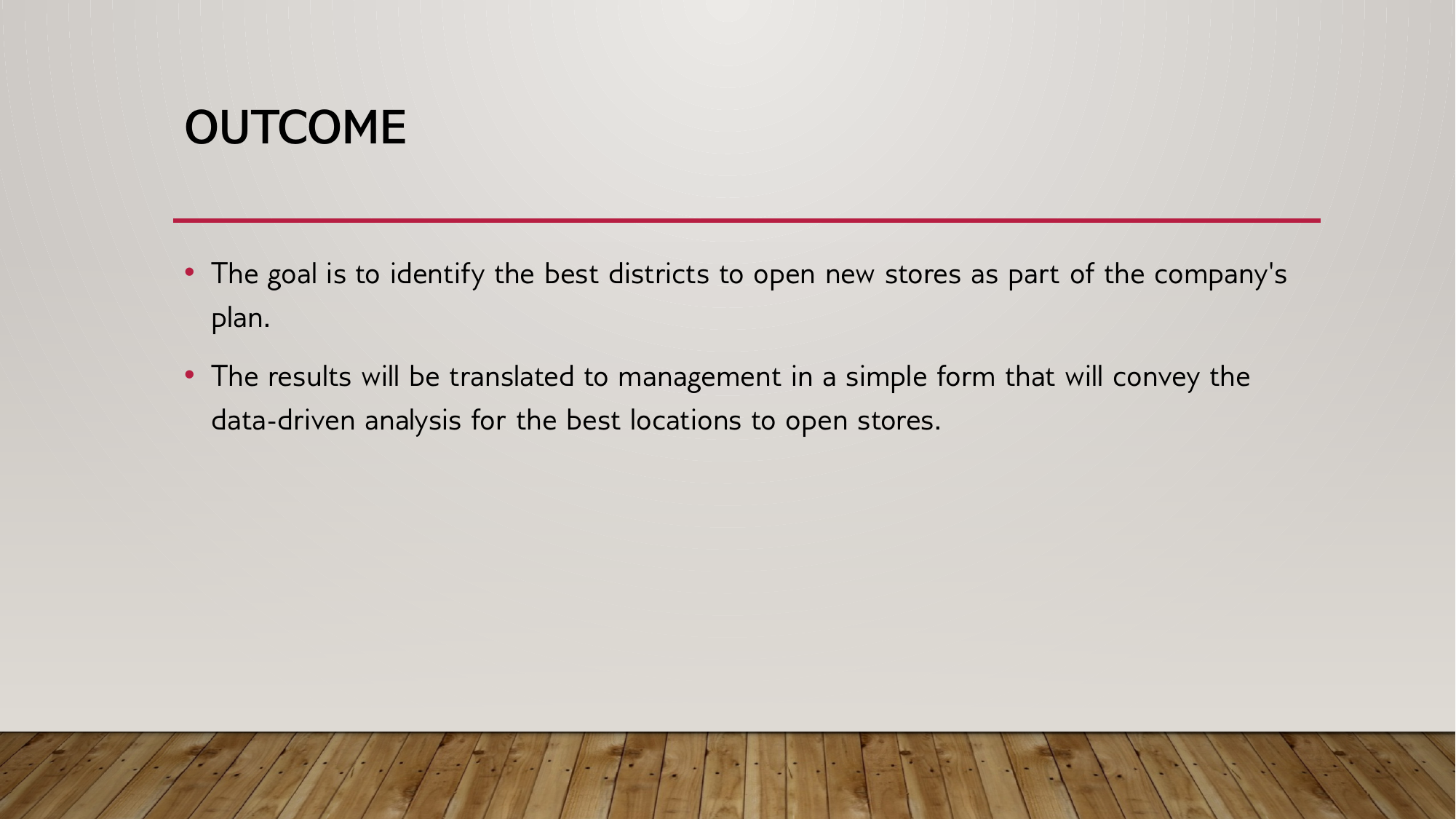

# OUTCOME
The goal is to identify the best districts to open new stores as part of the company's plan.
The results will be translated to management in a simple form that will convey the data-driven analysis for the best locations to open stores.